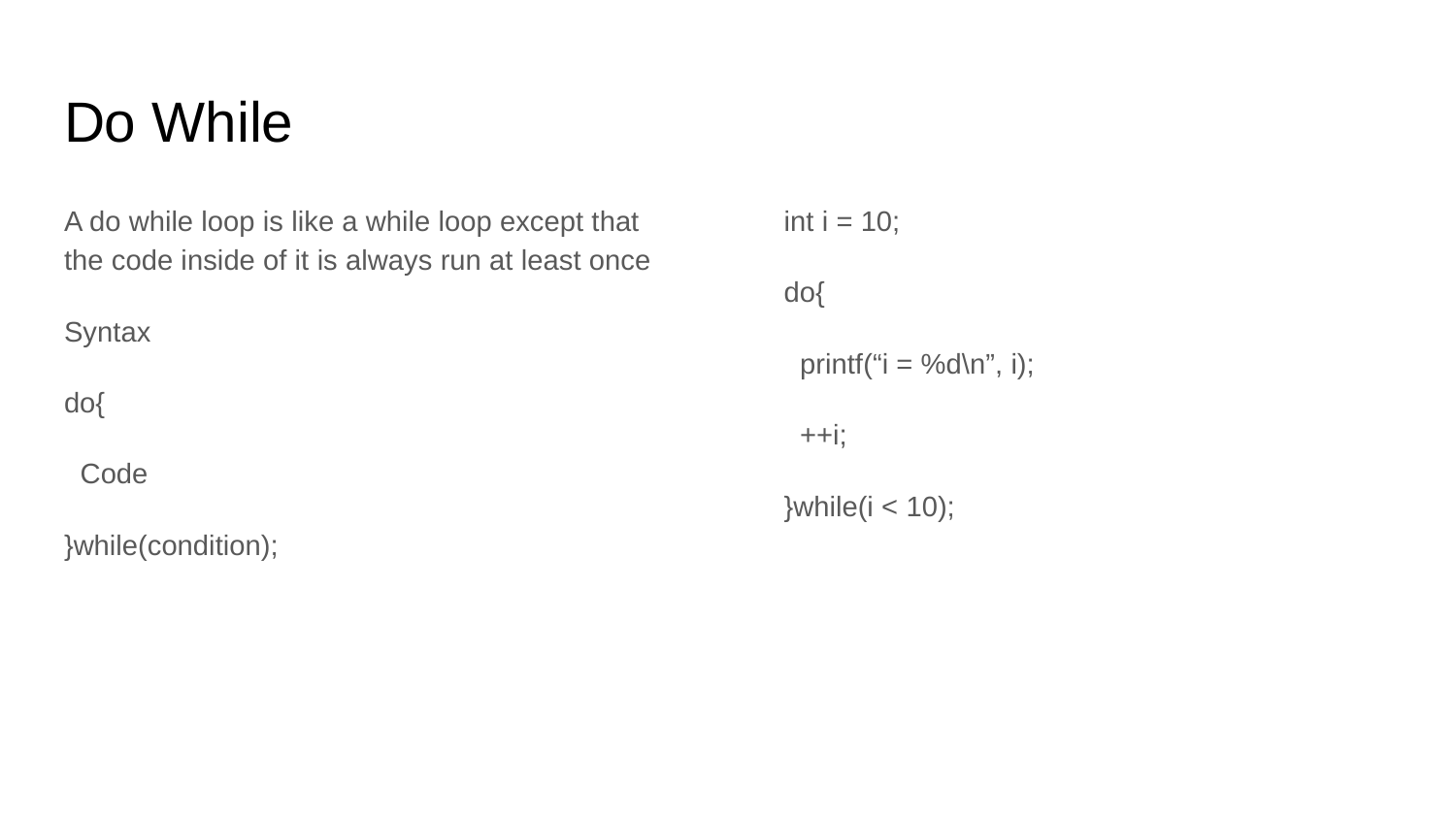

# Do While
A do while loop is like a while loop except that the code inside of it is always run at least once
Syntax
do{
  Code
}while(condition);
int i = 10;
do{
  printf(“i = %d\n”, i);
  ++i;
}while(i < 10);